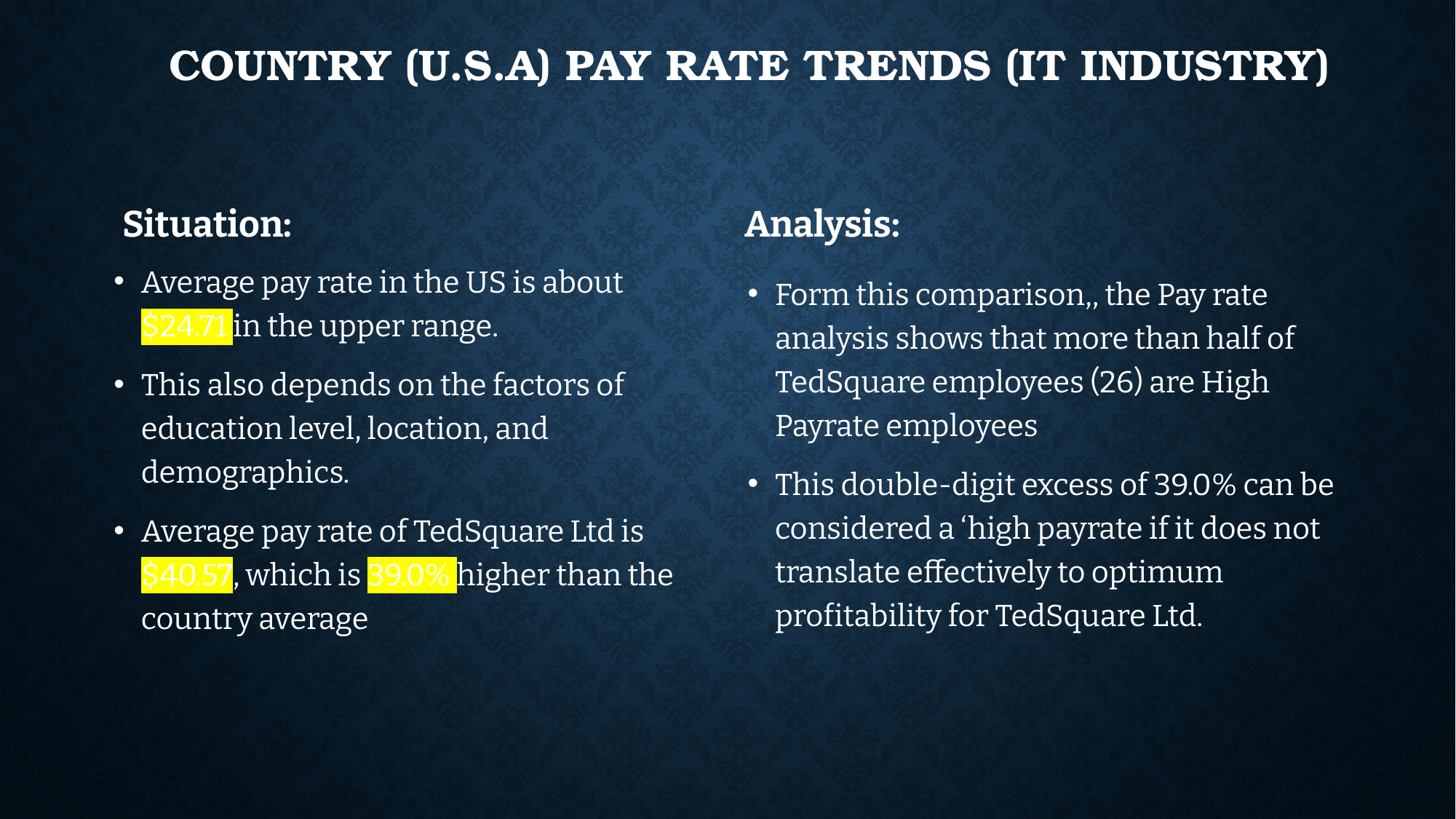

# Country (U.S.A) Pay rate Trends (IT industry)
Situation:
Analysis:
Average pay rate in the US is about $24.71 in the upper range.
This also depends on the factors of education level, location, and demographics.
Average pay rate of TedSquare Ltd is $40.57, which is 39.0% higher than the country average

Form this comparison,, the Pay rate analysis shows that more than half of TedSquare employees (26) are High Payrate employees
This double-digit excess of 39.0% can be considered a ‘high payrate if it does not translate effectively to optimum profitability for TedSquare Ltd.